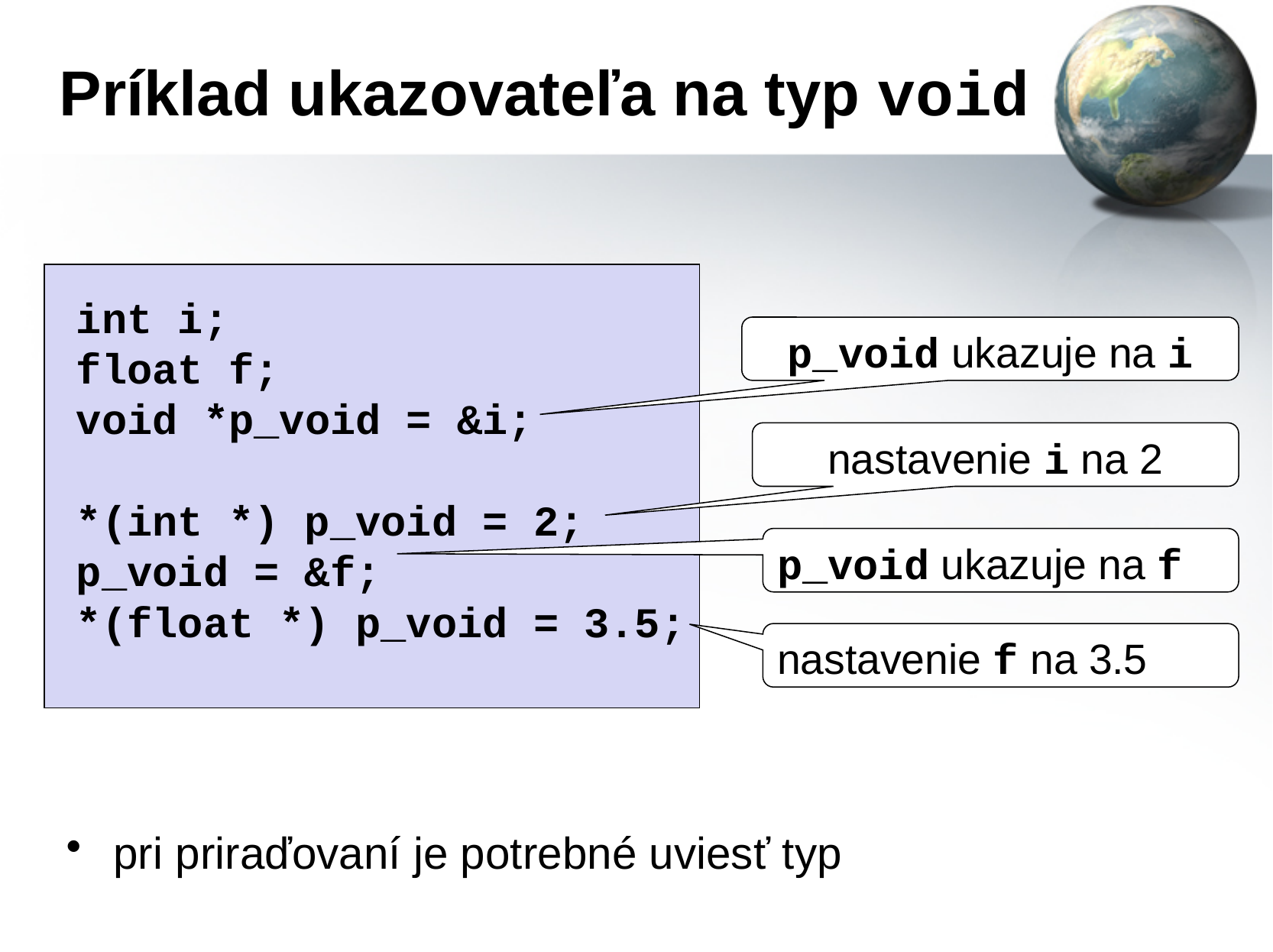

# Príklad ukazovateľa na typ void

int i;
float f;
void *p_void = &i;

*(int *) p_void = 2;
p_void = &f;
*(float *) p_void = 3.5;

p_void ukazuje na i
nastavenie i na 2
p_void ukazuje na f

nastavenie f na 3.5

pri priraďovaní je potrebné uviesť typ